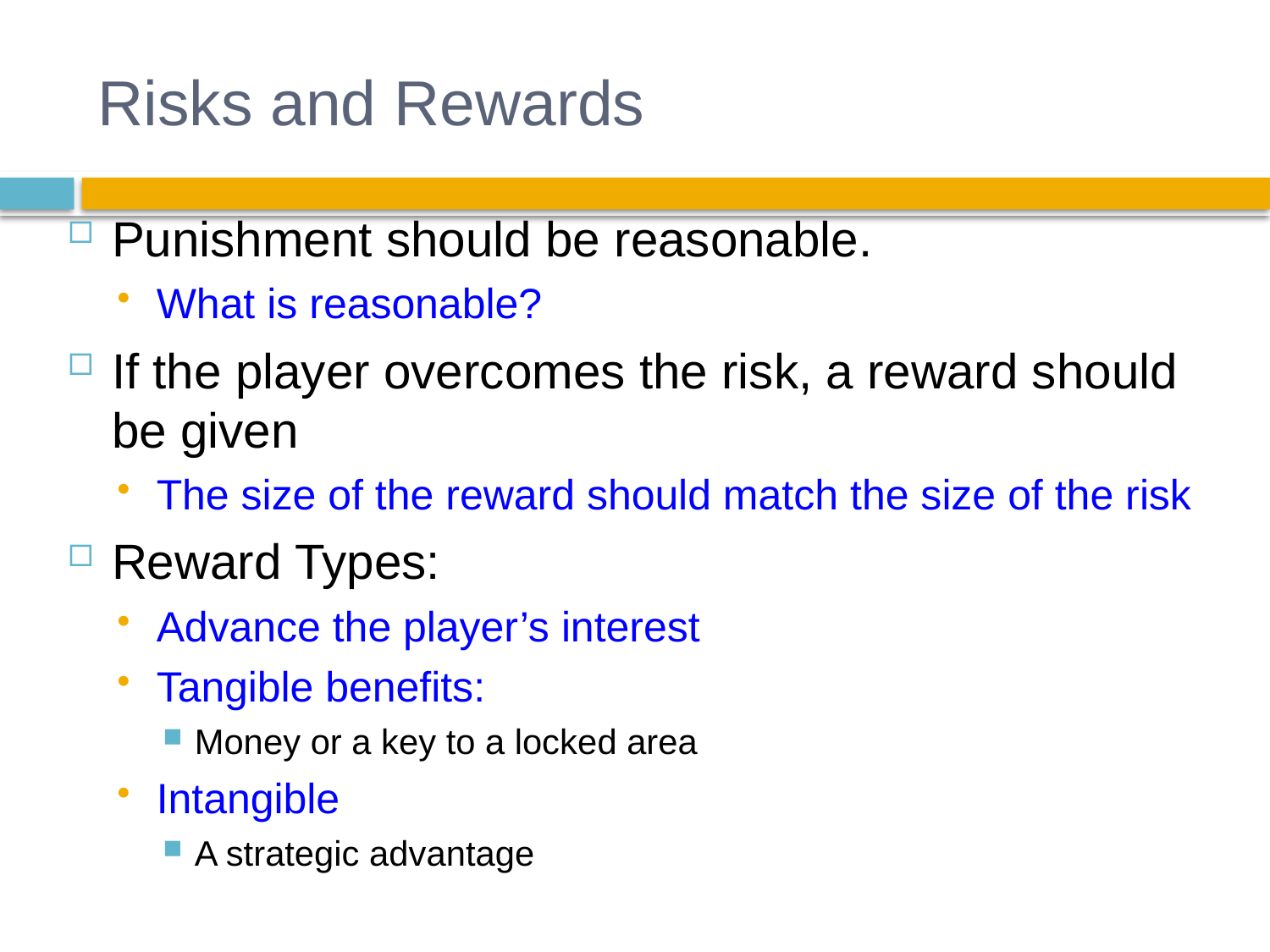

# Risks and Rewards
Punishment should be reasonable.
What is reasonable?
If the player overcomes the risk, a reward should be given
The size of the reward should match the size of the risk
Reward Types:
Advance the player’s interest
Tangible benefits:
Money or a key to a locked area
Intangible
A strategic advantage